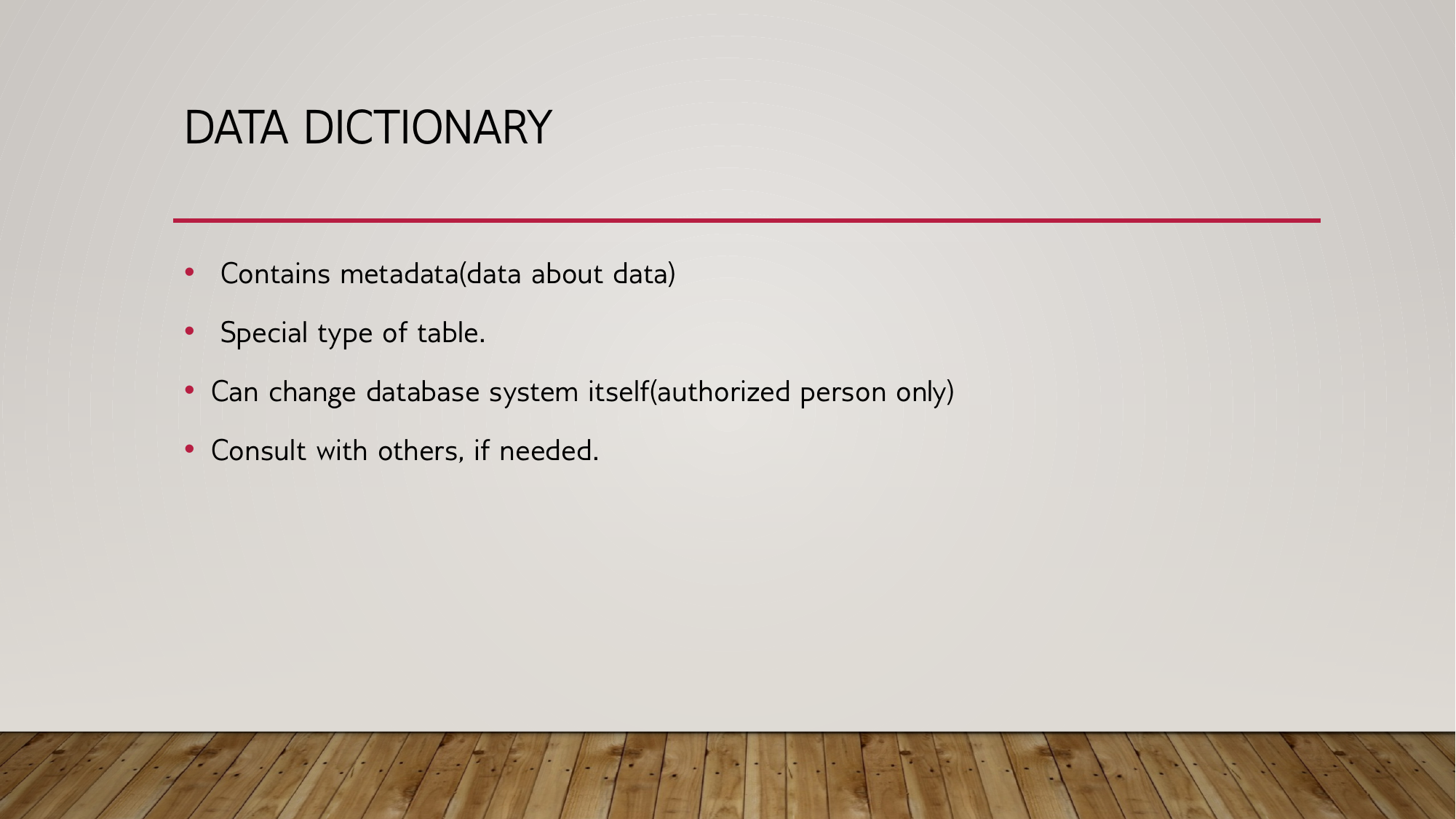

# Data dictionary
 Contains metadata(data about data)
 Special type of table.
Can change database system itself(authorized person only)
Consult with others, if needed.